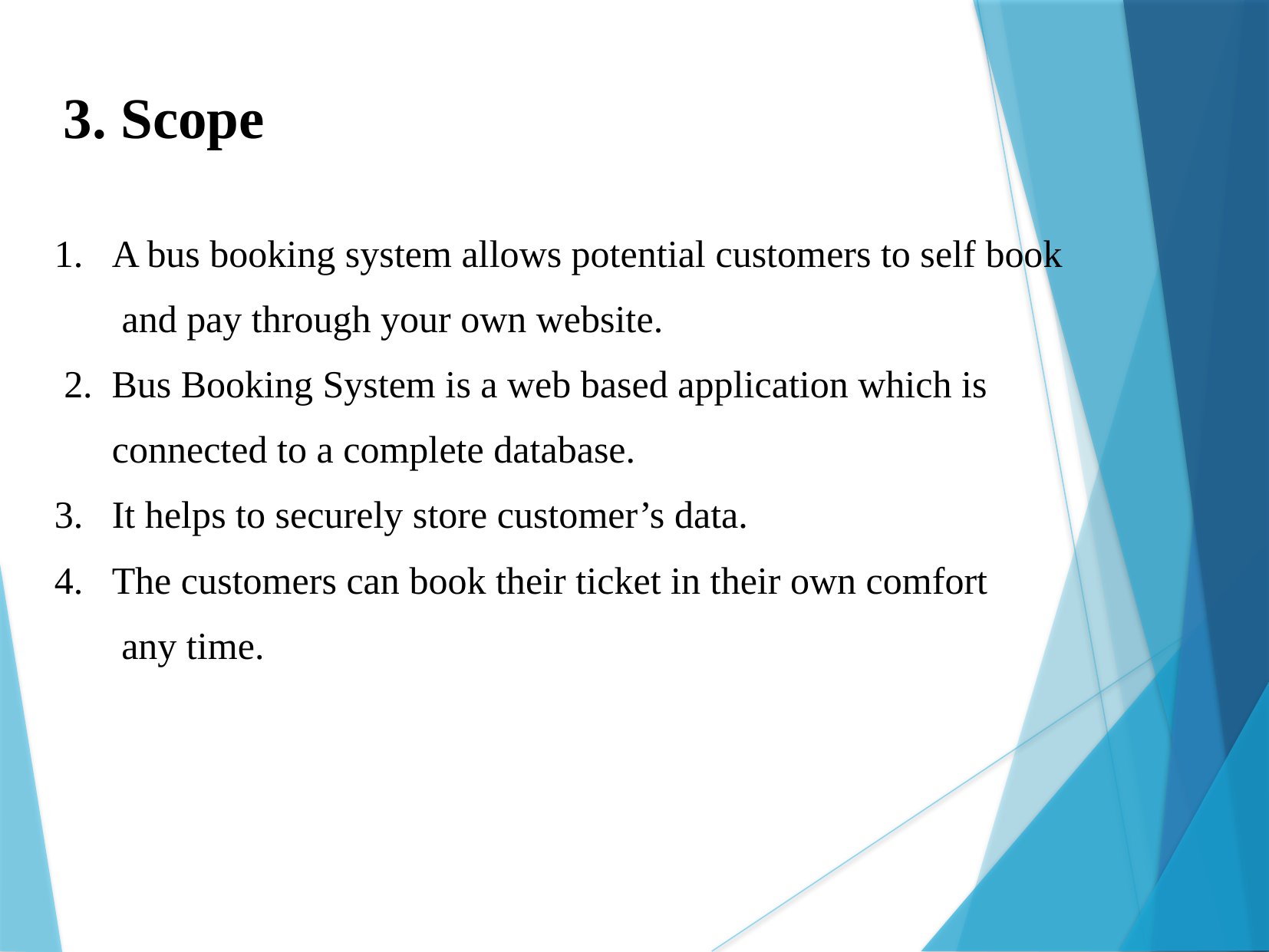

3. Scope

A bus booking system allows potential customers to self book
       and pay through your own website.
 2.  Bus Booking System is a web based application which is
      connected to a complete database.
It helps to securely store customer’s data.
The customers can book their ticket in their own comfort
       any time.